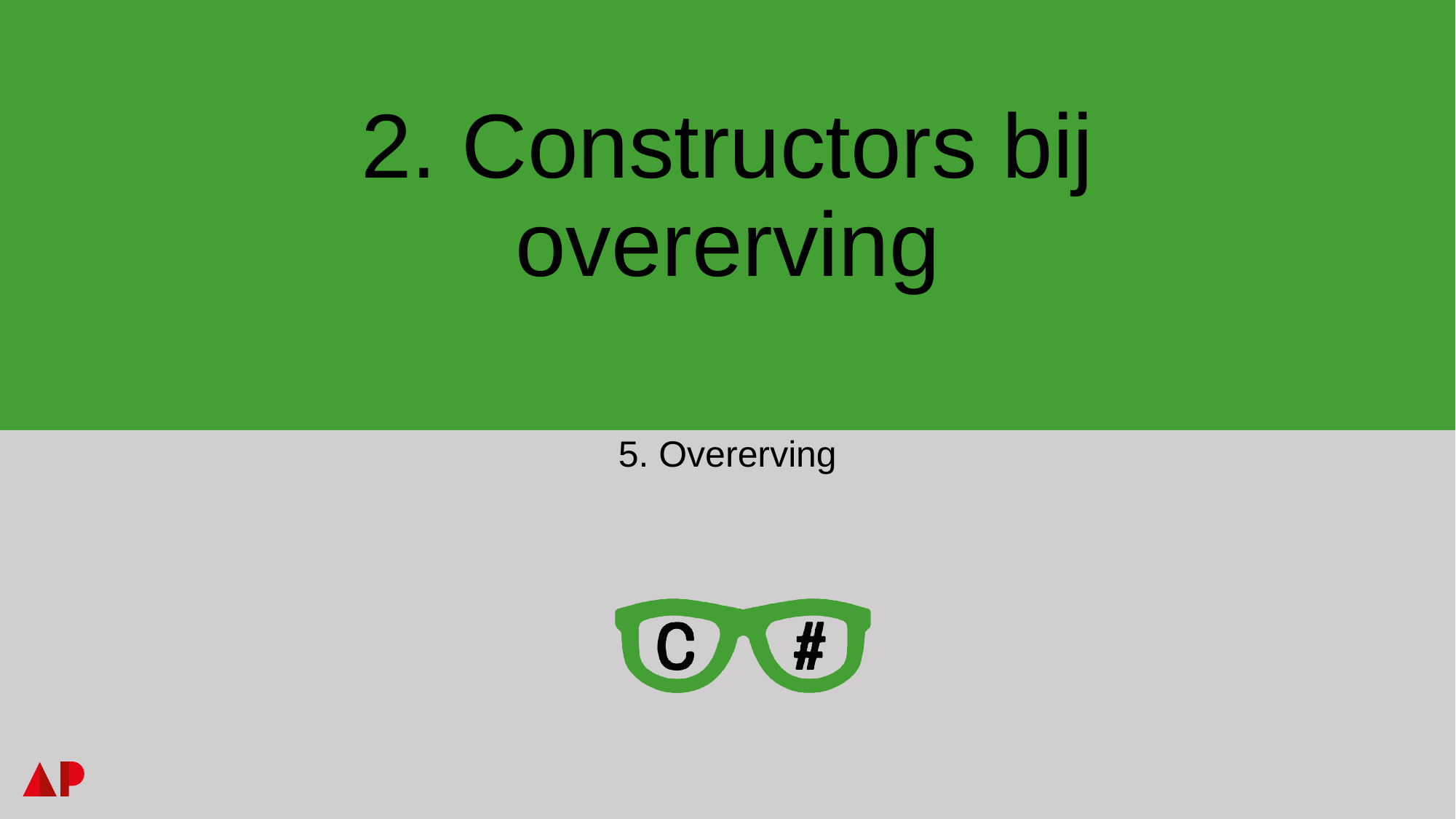

# 2. Constructors bij overerving
5. Overerving